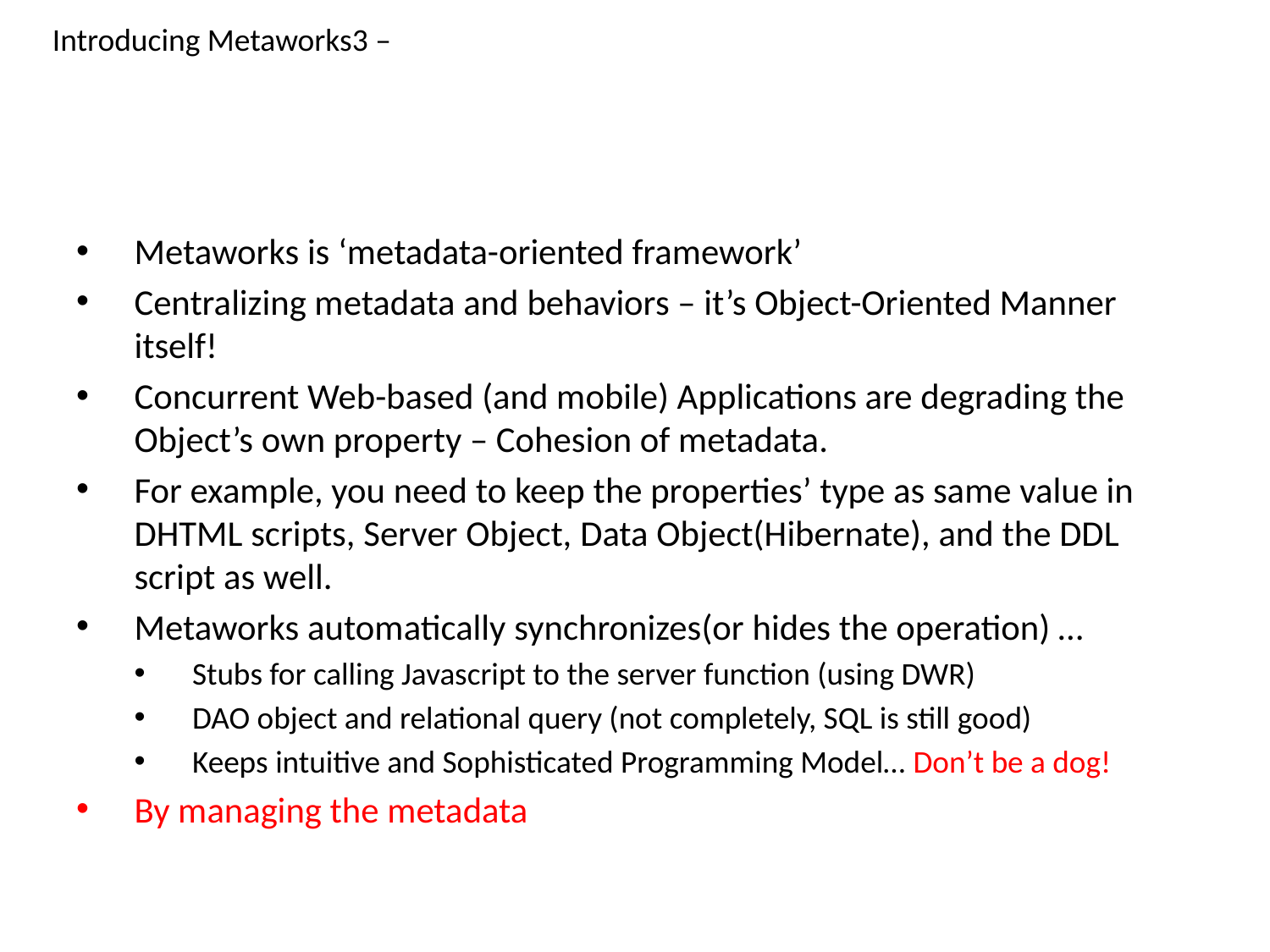

Introducing Metaworks3 –
Metaworks is ‘metadata-oriented framework’
Centralizing metadata and behaviors – it’s Object-Oriented Manner itself!
Concurrent Web-based (and mobile) Applications are degrading the Object’s own property – Cohesion of metadata.
For example, you need to keep the properties’ type as same value in DHTML scripts, Server Object, Data Object(Hibernate), and the DDL script as well.
Metaworks automatically synchronizes(or hides the operation) …
Stubs for calling Javascript to the server function (using DWR)
DAO object and relational query (not completely, SQL is still good)
Keeps intuitive and Sophisticated Programming Model… Don’t be a dog!
By managing the metadata